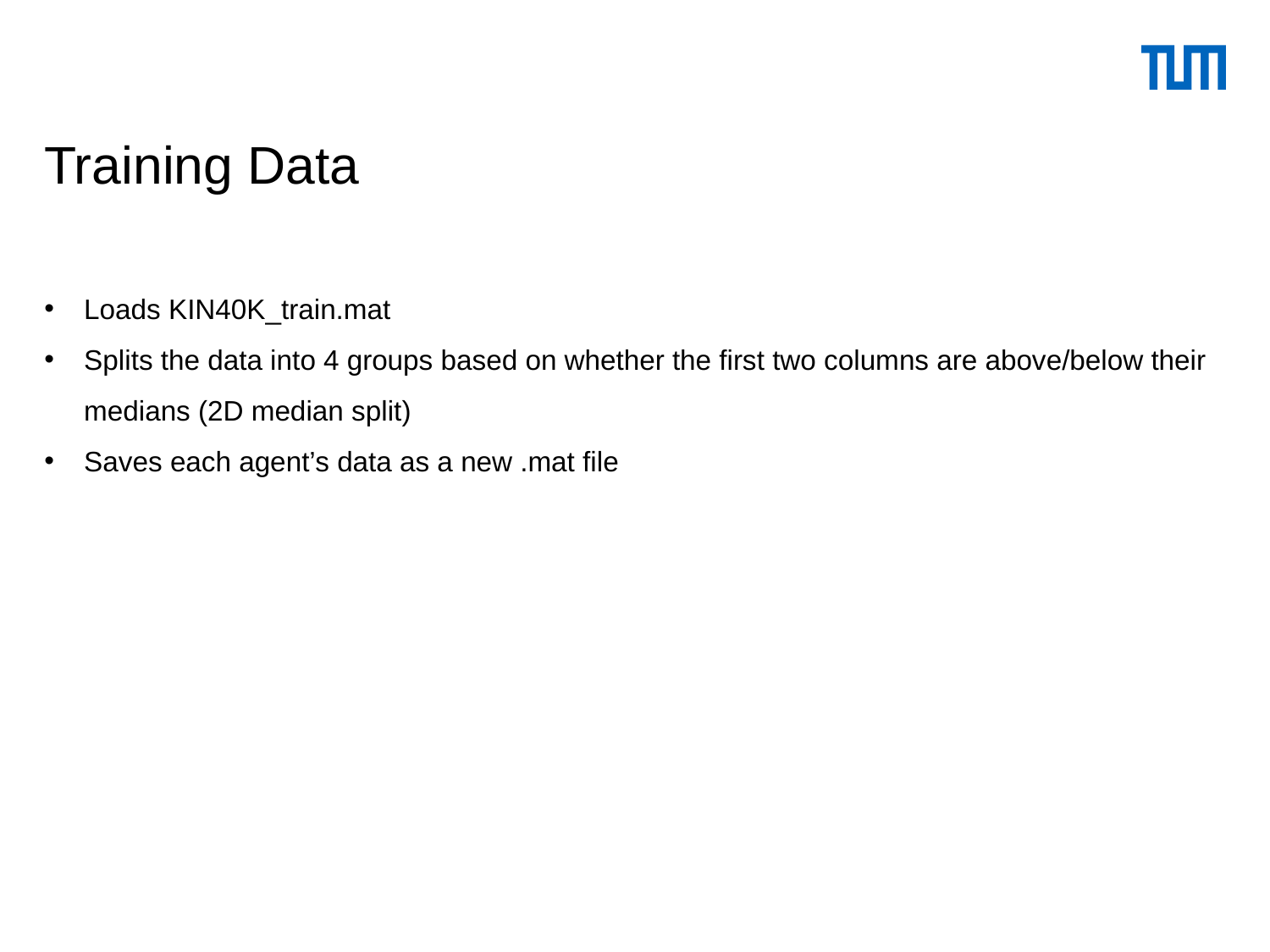

# Training Data
Loads KIN40K_train.mat
Splits the data into 4 groups based on whether the first two columns are above/below their medians (2D median split)
Saves each agent’s data as a new .mat file